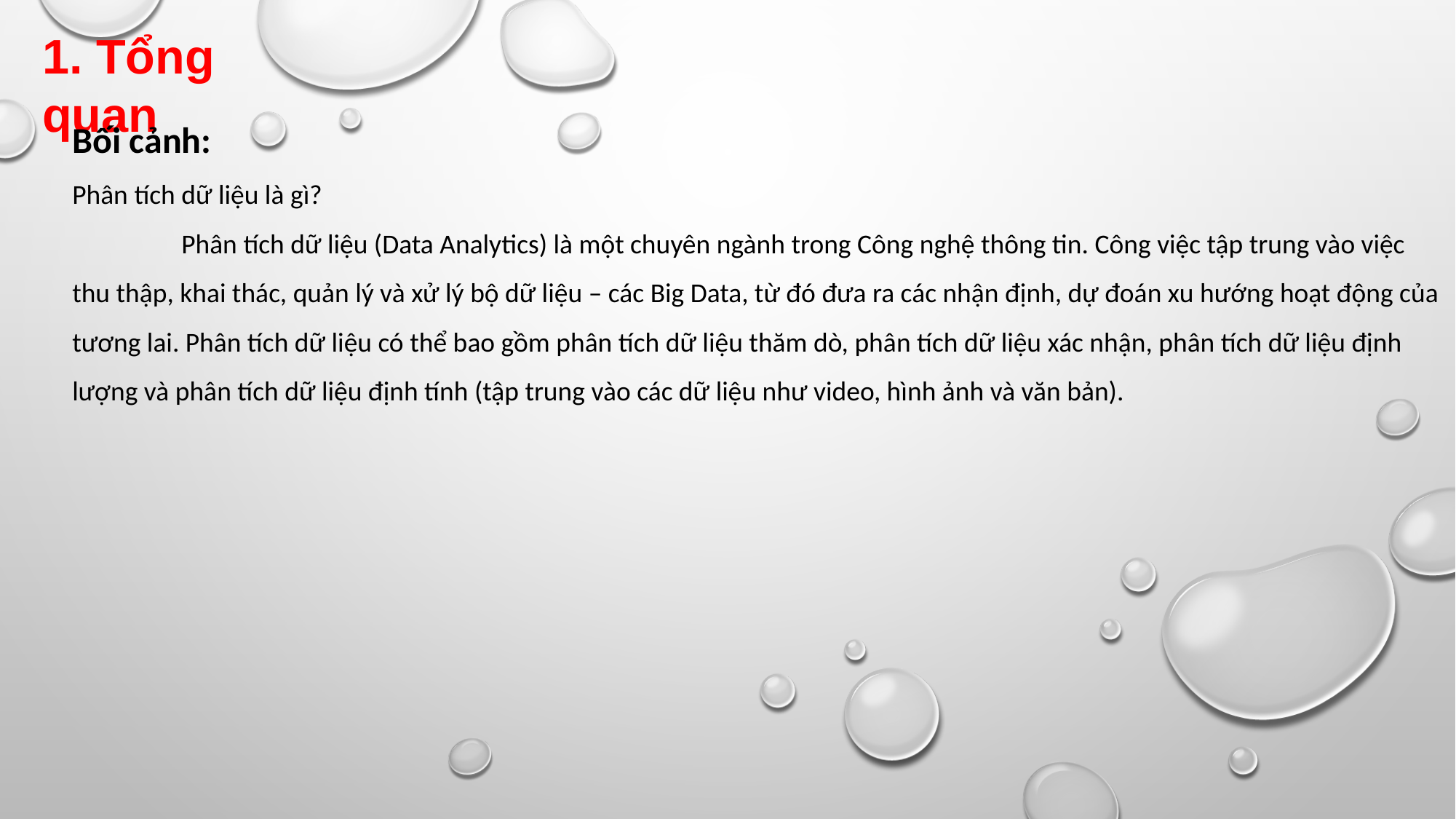

1. Tổng quan
Bối cảnh:
Phân tích dữ liệu là gì?
	Phân tích dữ liệu (Data Analytics) là một chuyên ngành trong Công nghệ thông tin. Công việc tập trung vào việc thu thập, khai thác, quản lý và xử lý bộ dữ liệu – các Big Data, từ đó đưa ra các nhận định, dự đoán xu hướng hoạt động của tương lai. Phân tích dữ liệu có thể bao gồm phân tích dữ liệu thăm dò, phân tích dữ liệu xác nhận, phân tích dữ liệu định lượng và phân tích dữ liệu định tính (tập trung vào các dữ liệu như video, hình ảnh và văn bản).